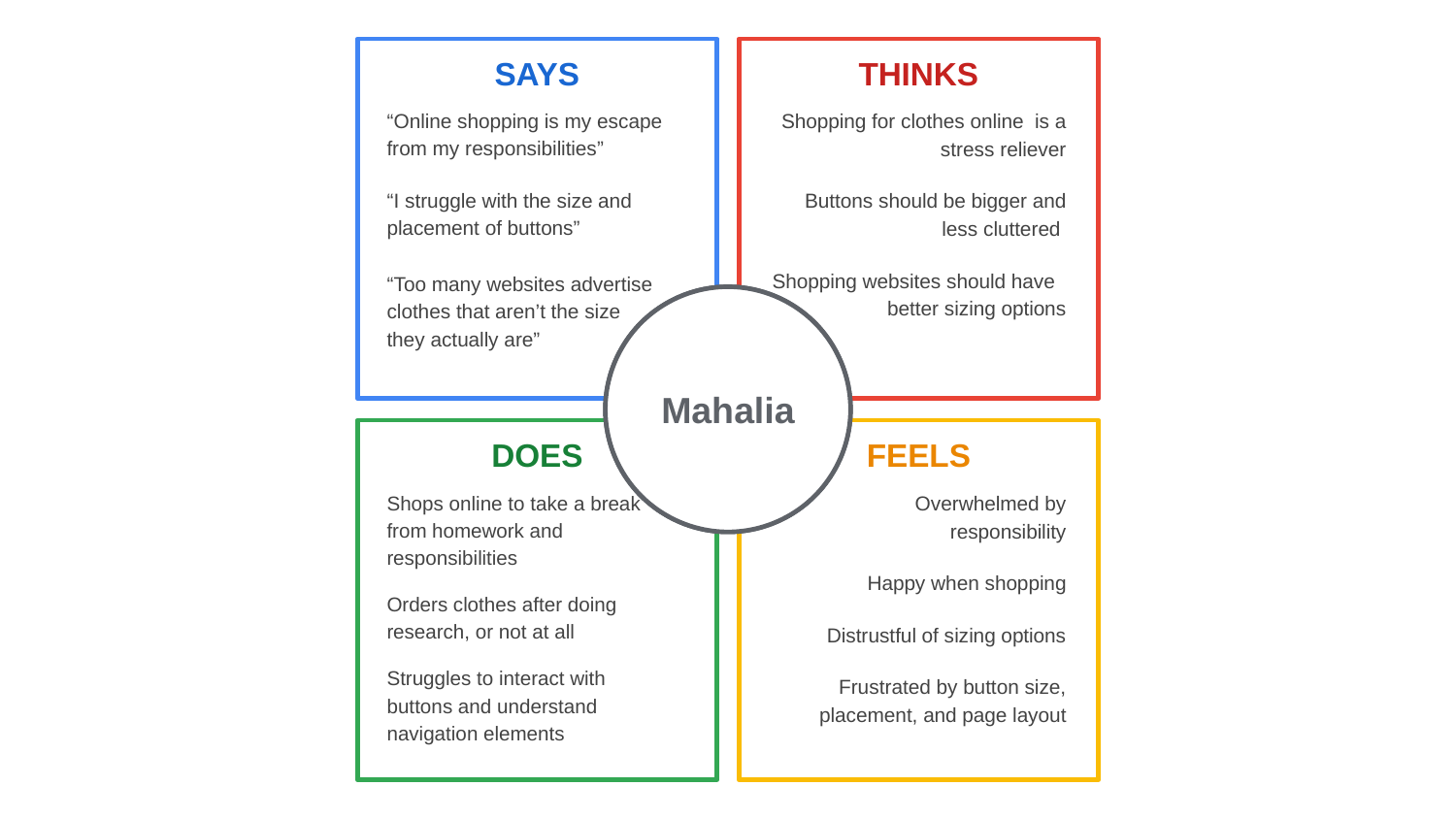

“Online shopping is my escape from my responsibilities”
“I struggle with the size and placement of buttons”

“Too many websites advertise clothes that aren’t the size
they actually are”
Shopping for clothes online  is a stress reliever
Buttons should be bigger and less cluttered
Shopping websites should have     better sizing options

Mahalia
Shops online to take a break from homework and responsibilities
Orders clothes after doing research, or not at all
Struggles to interact with buttons and understand navigation elements

        Overwhelmed by responsibility
Happy when shopping
Distrustful of sizing options
Frustrated by button size, placement, and page layout